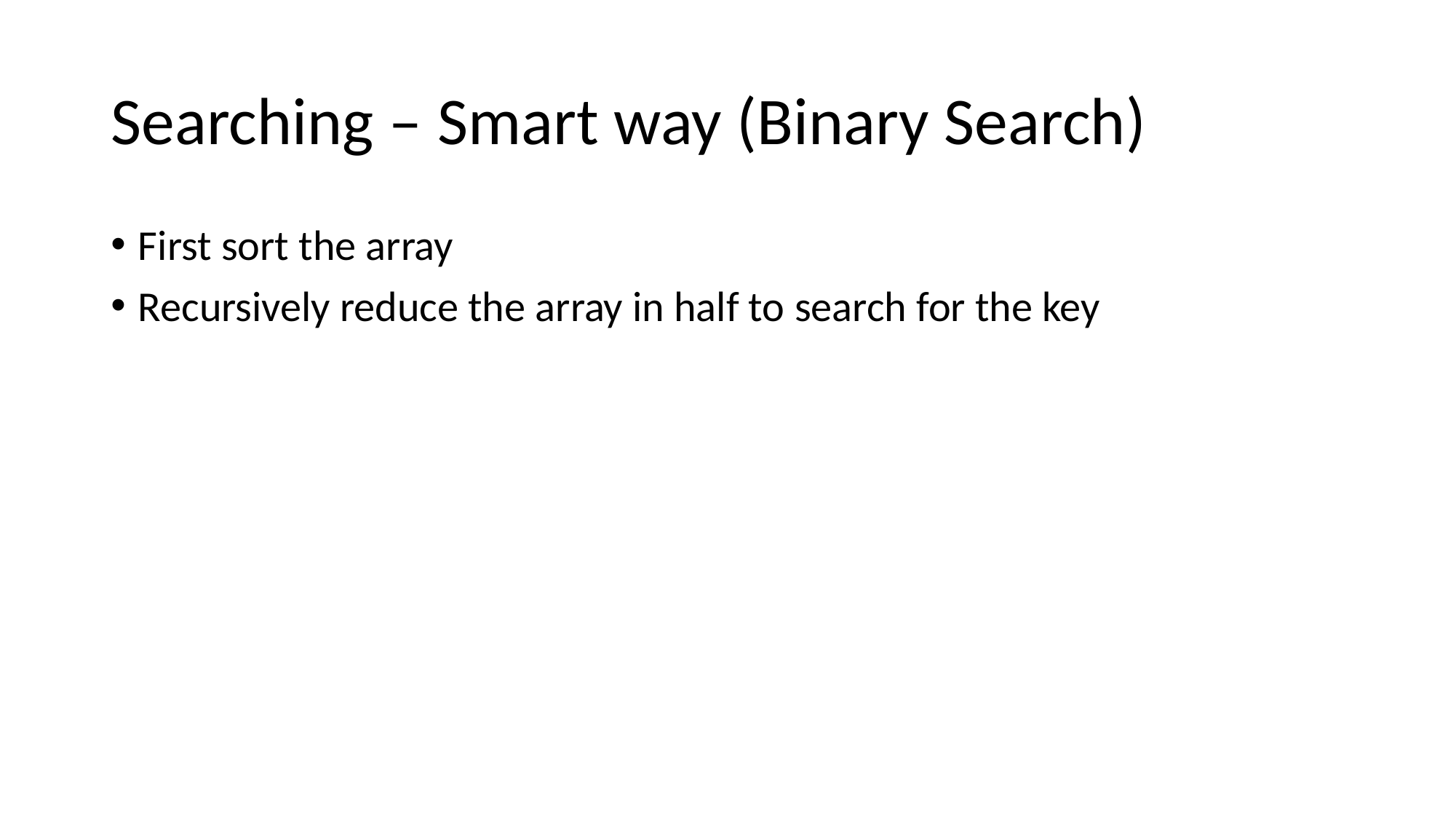

# Searching – Smart way (Binary Search)
First sort the array
Recursively reduce the array in half to search for the key